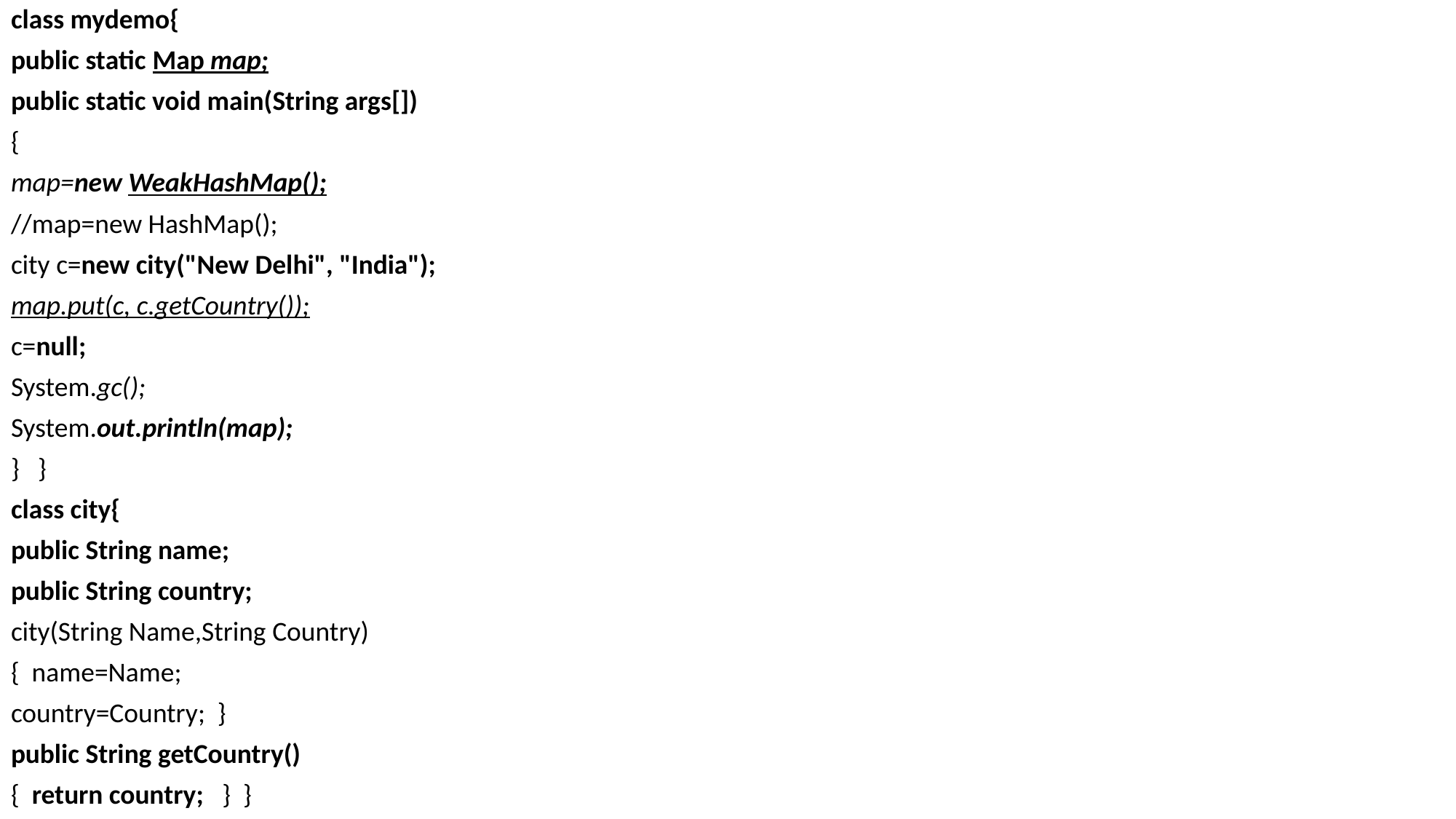

class mydemo{
public static Map map;
public static void main(String args[])
{
map=new WeakHashMap();
//map=new HashMap();
city c=new city("New Delhi", "India");
map.put(c, c.getCountry());
c=null;
System.gc();
System.out.println(map);
}   }
class city{
public String name;
public String country;
city(String Name,String Country)
{  name=Name;
country=Country;  }
public String getCountry()
{  return country;   }  }